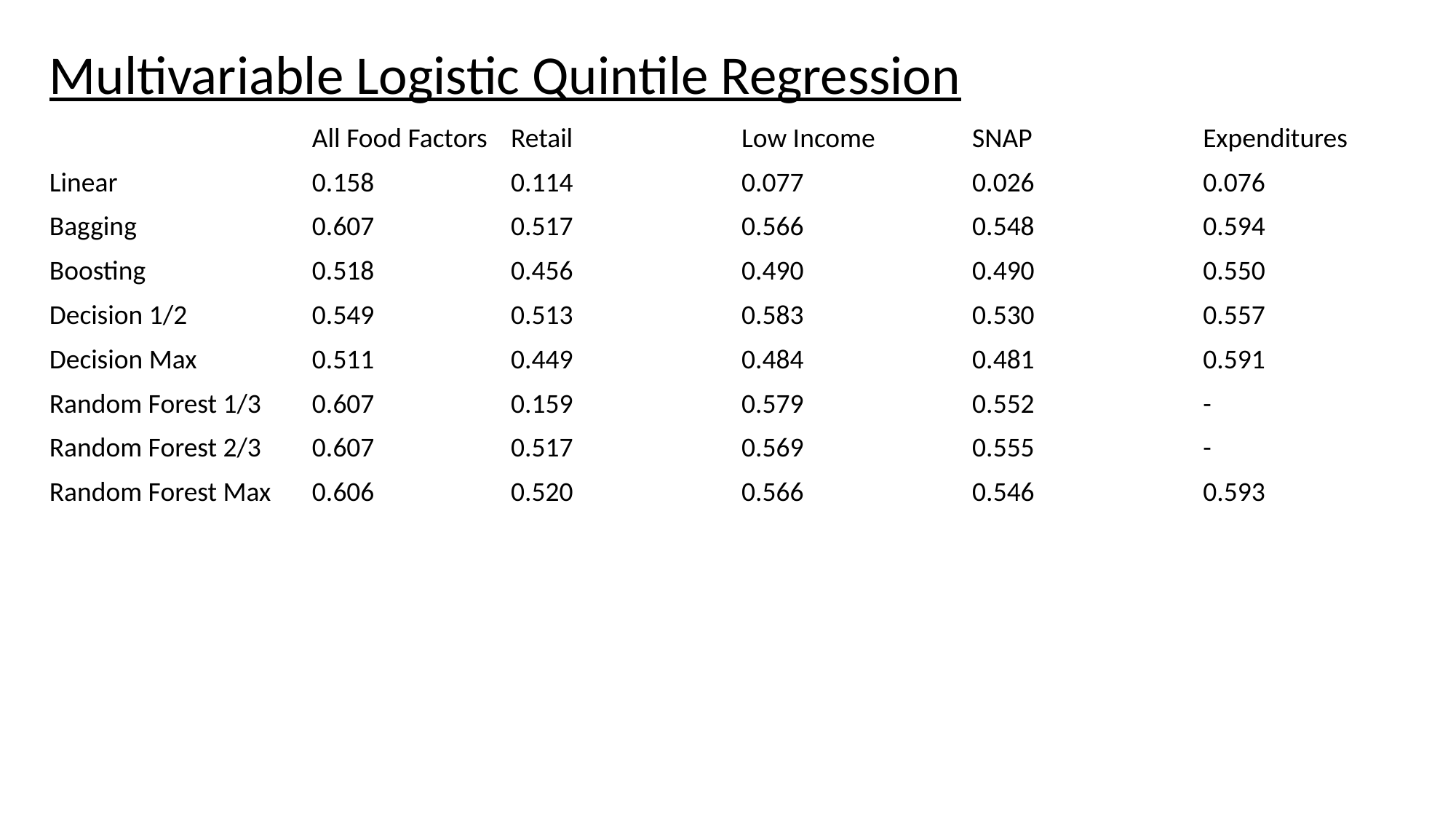

# Multivariable Logistic Quintile Regression
|  | All Food Factors | Retail | Low Income | SNAP | Expenditures |
| --- | --- | --- | --- | --- | --- |
| Linear | 0.158 | 0.114 | 0.077 | 0.026 | 0.076 |
| Bagging | 0.607 | 0.517 | 0.566 | 0.548 | 0.594 |
| Boosting | 0.518 | 0.456 | 0.490 | 0.490 | 0.550 |
| Decision 1/2 | 0.549 | 0.513 | 0.583 | 0.530 | 0.557 |
| Decision Max | 0.511 | 0.449 | 0.484 | 0.481 | 0.591 |
| Random Forest 1/3 | 0.607 | 0.159 | 0.579 | 0.552 | - |
| Random Forest 2/3 | 0.607 | 0.517 | 0.569 | 0.555 | - |
| Random Forest Max | 0.606 | 0.520 | 0.566 | 0.546 | 0.593 |